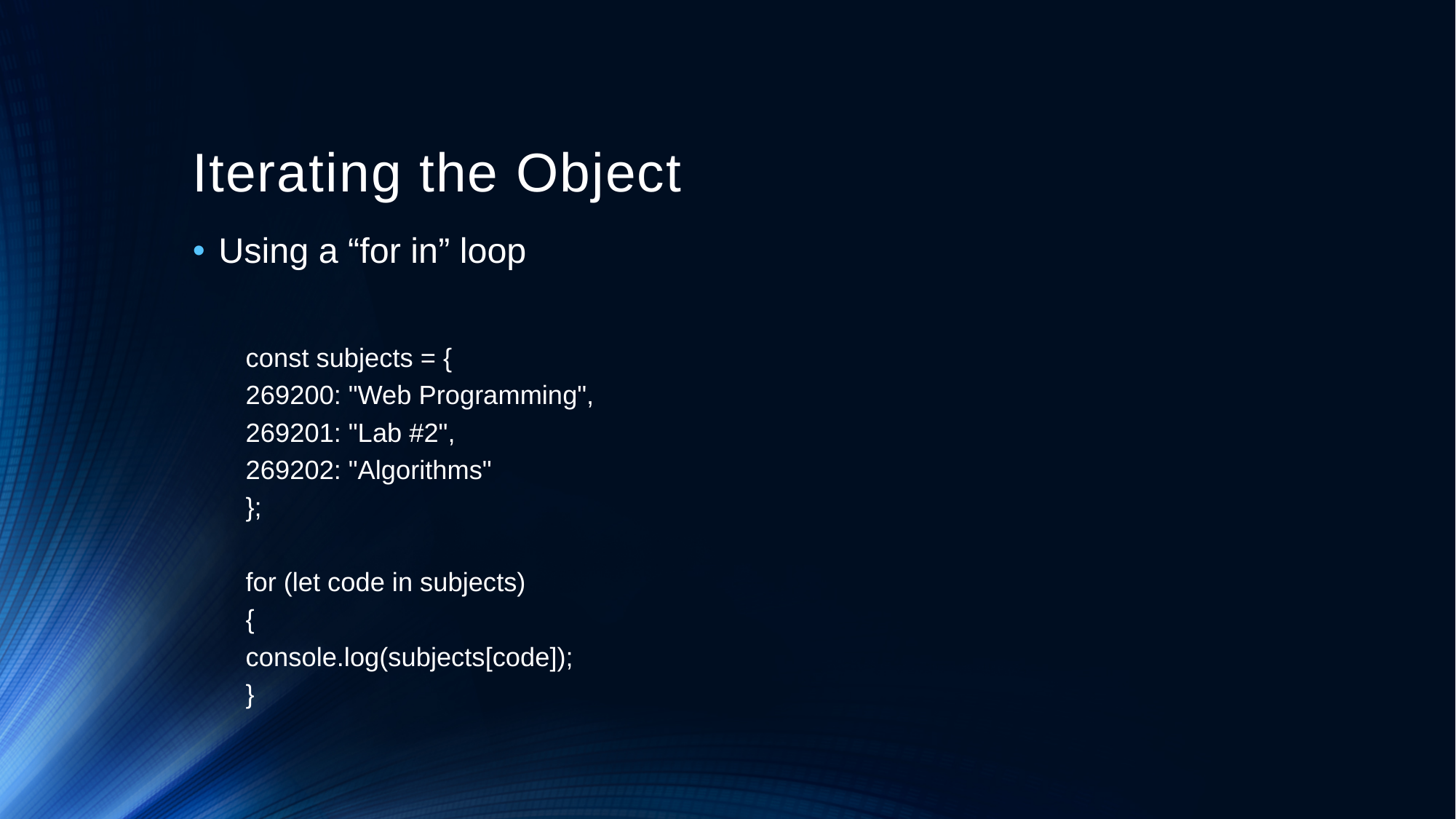

# Iterating the Object
Using a “for in” loop

const subjects = {
	269200: "Web Programming",
	269201: "Lab #2",
	269202: "Algorithms"
};

for (let code in subjects)
{
	console.log(subjects[code]);
}